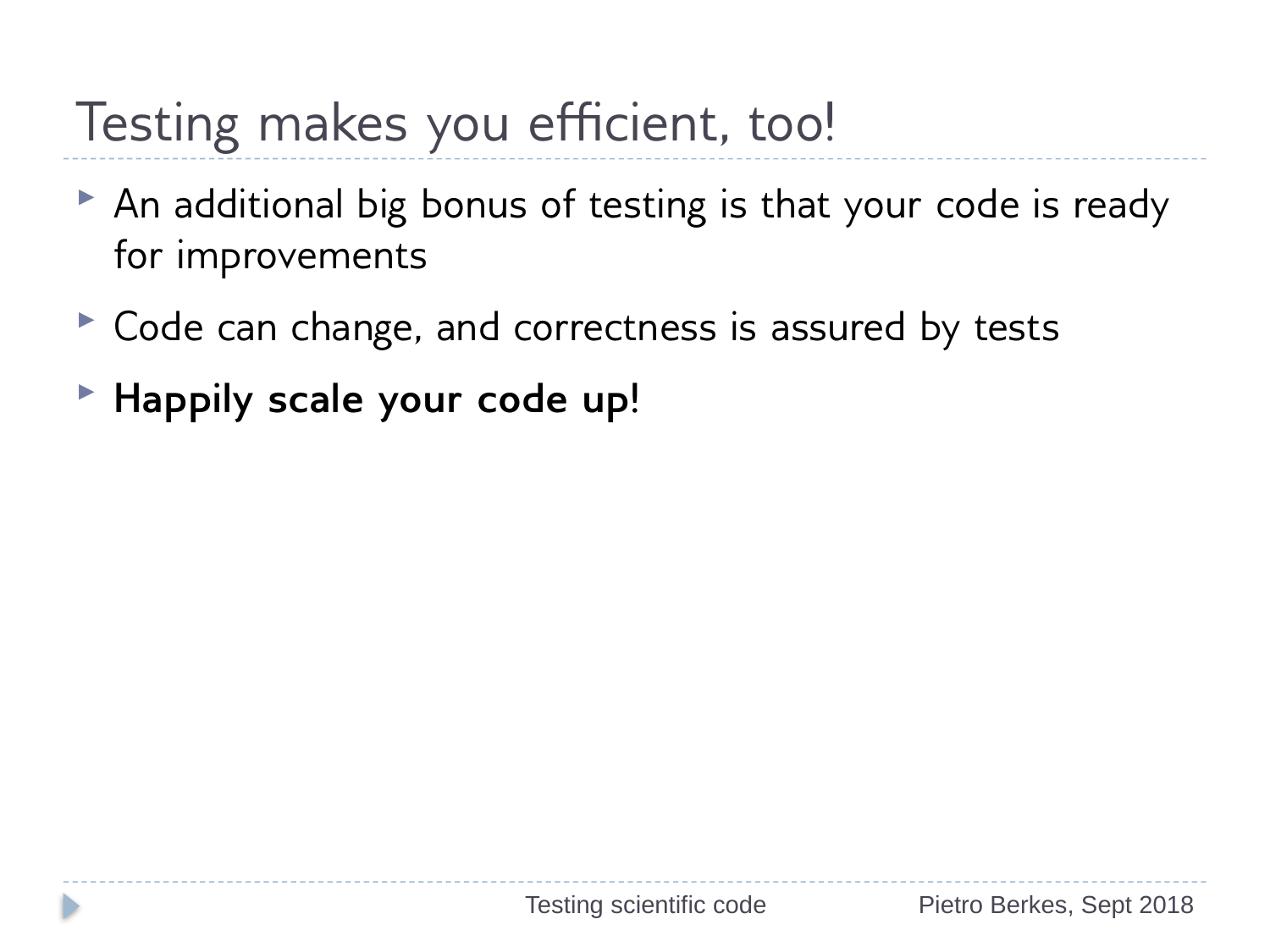

# Testing makes you efficient, too!
An additional big bonus of testing is that your code is ready for improvements
Code can change, and correctness is assured by tests
Happily scale your code up!
Testing scientific code
Pietro Berkes, Sept 2018